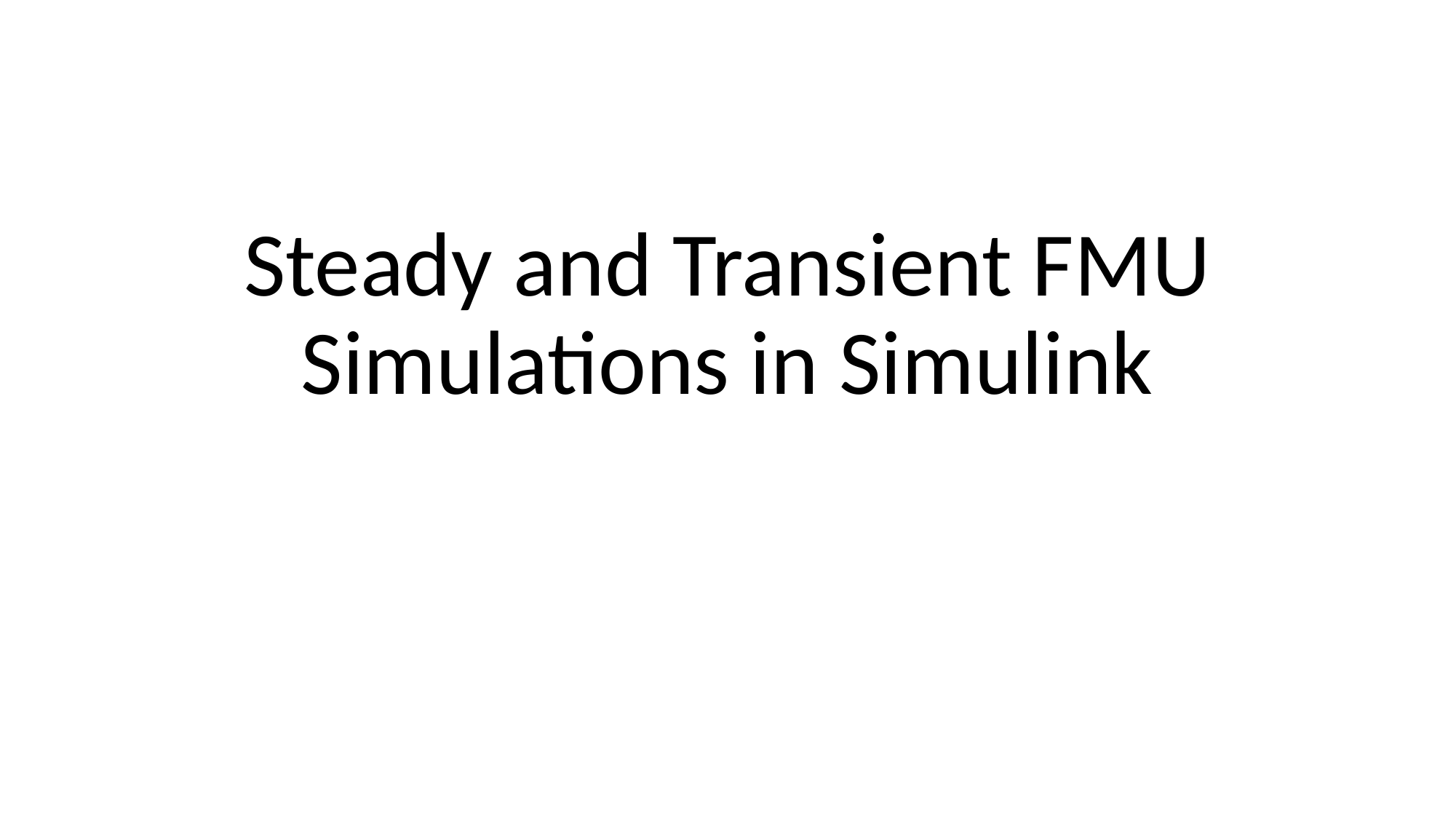

# Steady and Transient FMU Simulations in Simulink